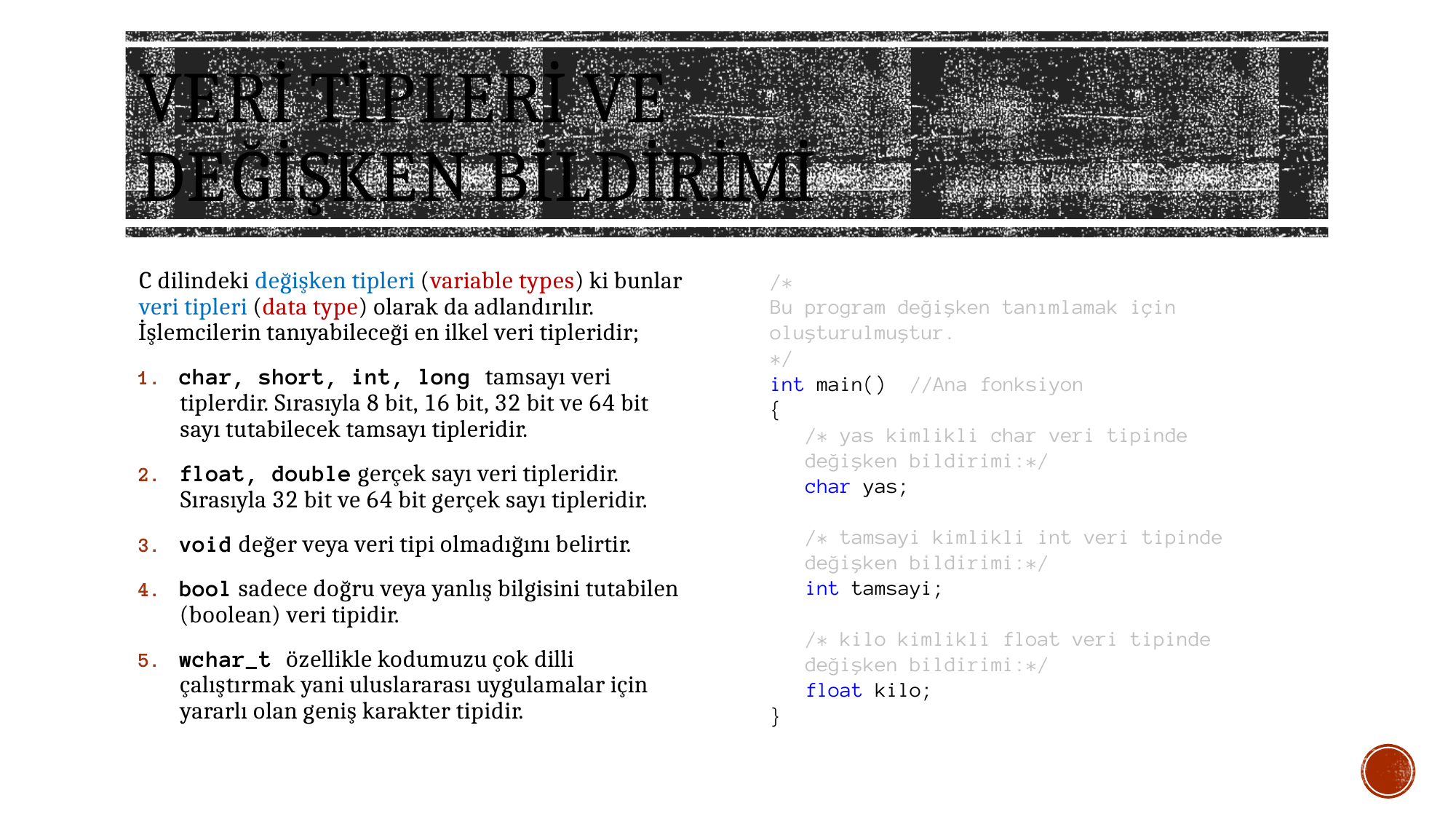

# VERİ tipleri ve değişken bildirimi
C dilindeki değişken tipleri (variable types) ki bunlar veri tipleri (data type) olarak da adlandırılır. İşlemcilerin tanıyabileceği en ilkel veri tipleridir;
char, short, int, long tamsayı veri tiplerdir. Sırasıyla 8 bit, 16 bit, 32 bit ve 64 bit sayı tutabilecek tamsayı tipleridir.
float, double gerçek sayı veri tipleridir. Sırasıyla 32 bit ve 64 bit gerçek sayı tipleridir.
void değer veya veri tipi olmadığını belirtir.
bool sadece doğru veya yanlış bilgisini tutabilen (boolean) veri tipidir.
wchar_t özellikle kodumuzu çok dilli çalıştırmak yani uluslararası uygulamalar için yararlı olan geniş karakter tipidir.
/*
Bu program değişken tanımlamak için oluşturulmuştur.
*/
int main()  //Ana fonksiyon
{
   /* yas kimlikli char veri tipinde
   değişken bildirimi:*/
   char yas;

   /* tamsayi kimlikli int veri tipinde
   değişken bildirimi:*/
   int tamsayi;

   /* kilo kimlikli float veri tipinde
   değişken bildirimi:*/
   float kilo;
}